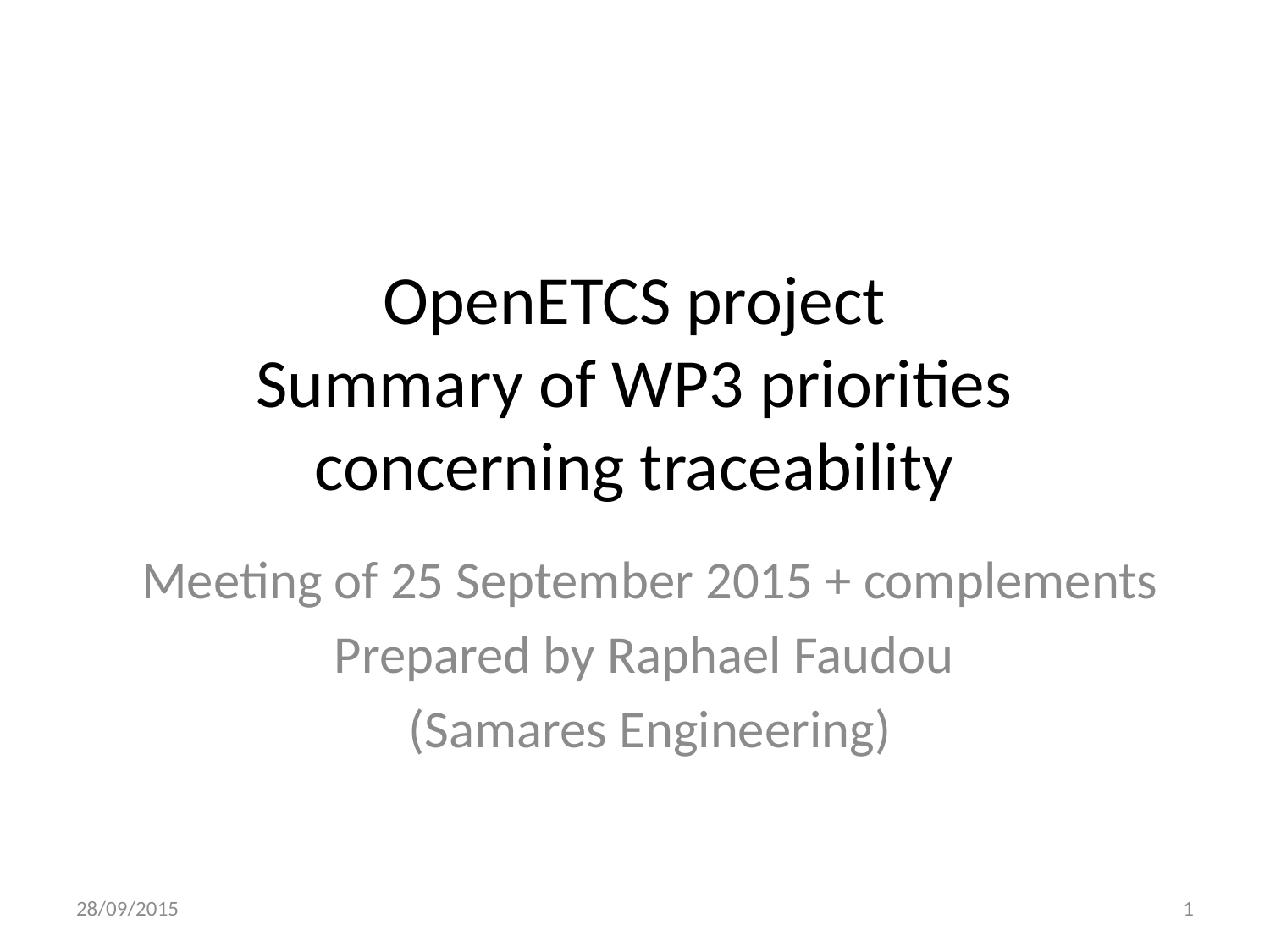

# OpenETCS project Summary of WP3 priorities concerning traceability
Meeting of 25 September 2015 + complements
Prepared by Raphael Faudou
(Samares Engineering)
28/09/2015
1